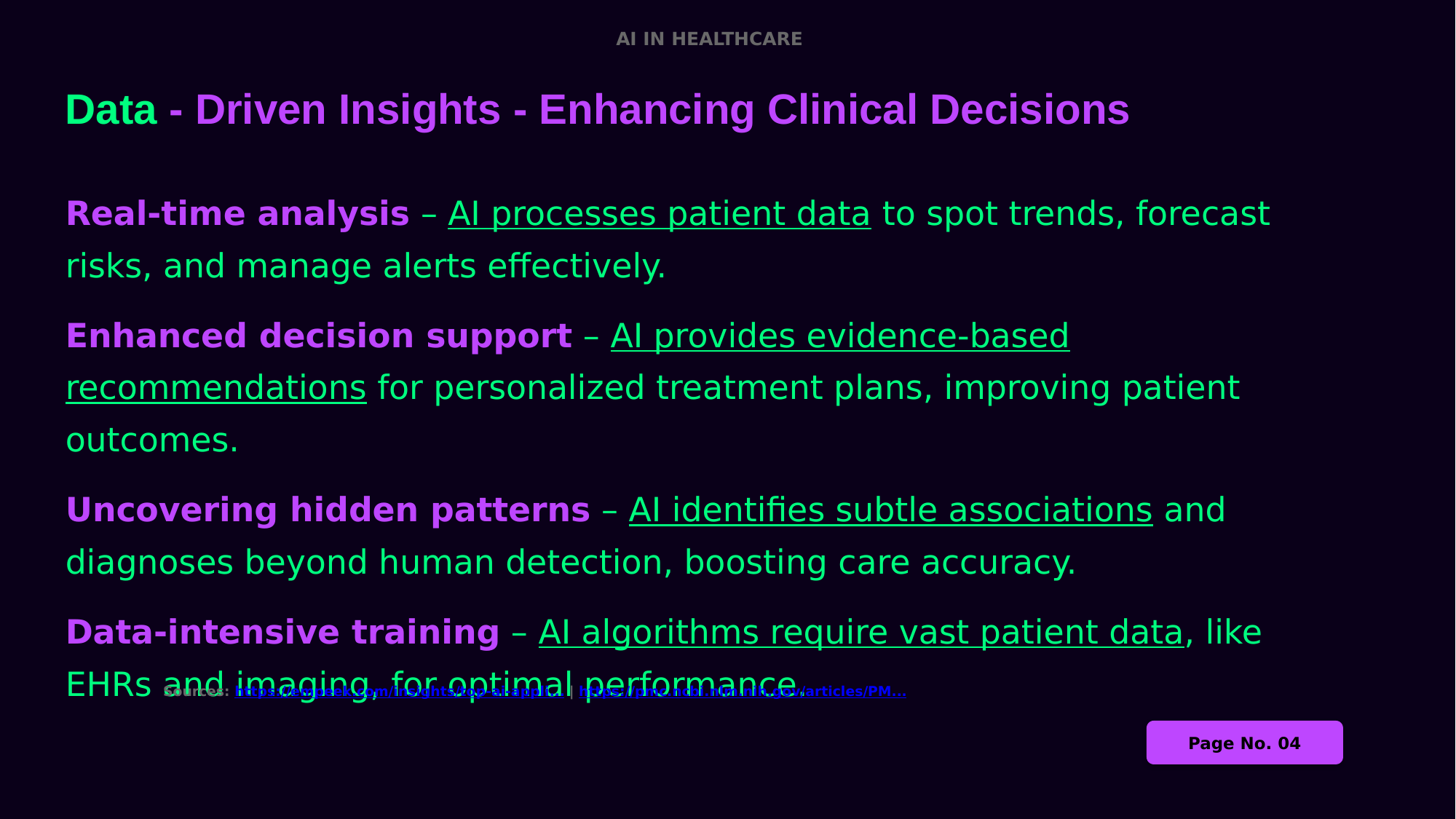

AI IN HEALTHCARE
Data - Driven Insights - Enhancing Clinical Decisions
Real-time analysis – AI processes patient data to spot trends, forecast risks, and manage alerts effectively.
Enhanced decision support – AI provides evidence-based recommendations for personalized treatment plans, improving patient outcomes.
Uncovering hidden patterns – AI identifies subtle associations and diagnoses beyond human detection, boosting care accuracy.
Data-intensive training – AI algorithms require vast patient data, like EHRs and imaging, for optimal performance.
Sources: https://empeek.com/insights/top-ai-appli... | https://pmc.ncbi.nlm.nih.gov/articles/PM...
Page No. 04